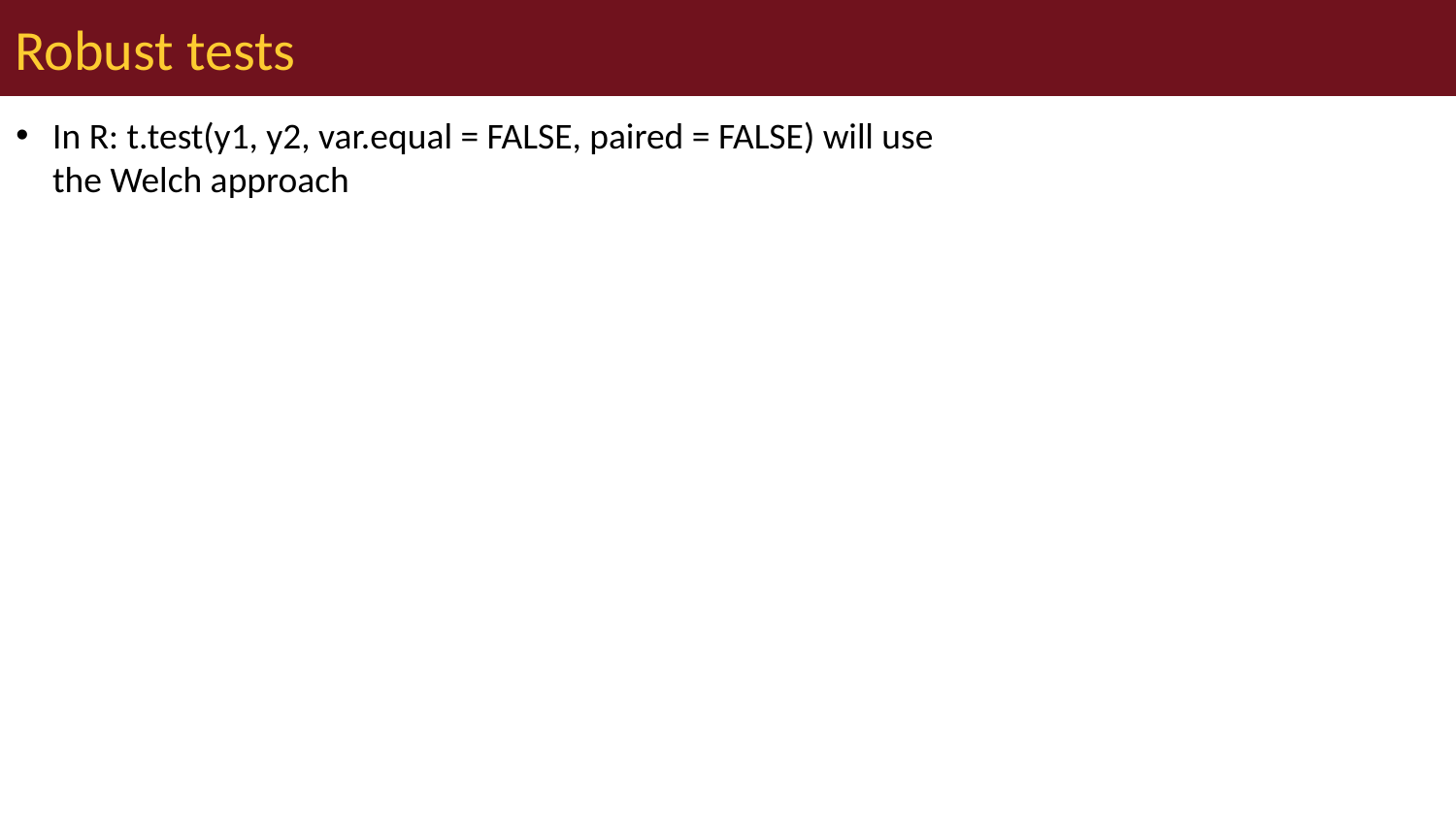

# Robust tests
In R: t.test(y1, y2, var.equal = FALSE, paired = FALSE) will use the Welch approach